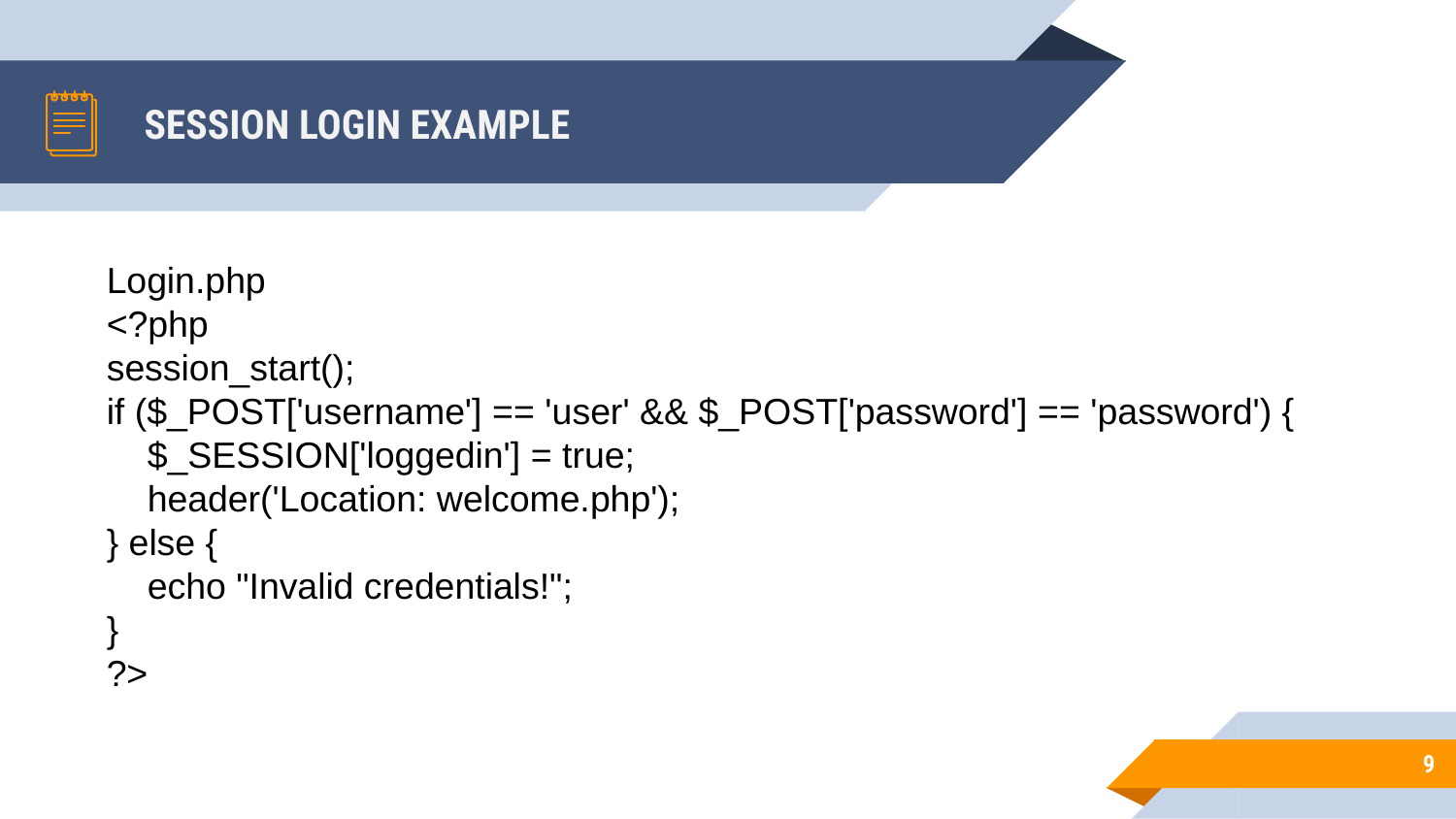

# SESSION LOGIN EXAMPLE

Login.php
<?php
session_start();
if ($_POST['username'] == 'user' && $_POST['password'] == 'password') {
    $_SESSION['loggedin'] = true;
    header('Location: welcome.php');
} else {
    echo "Invalid credentials!";
}
?>
9